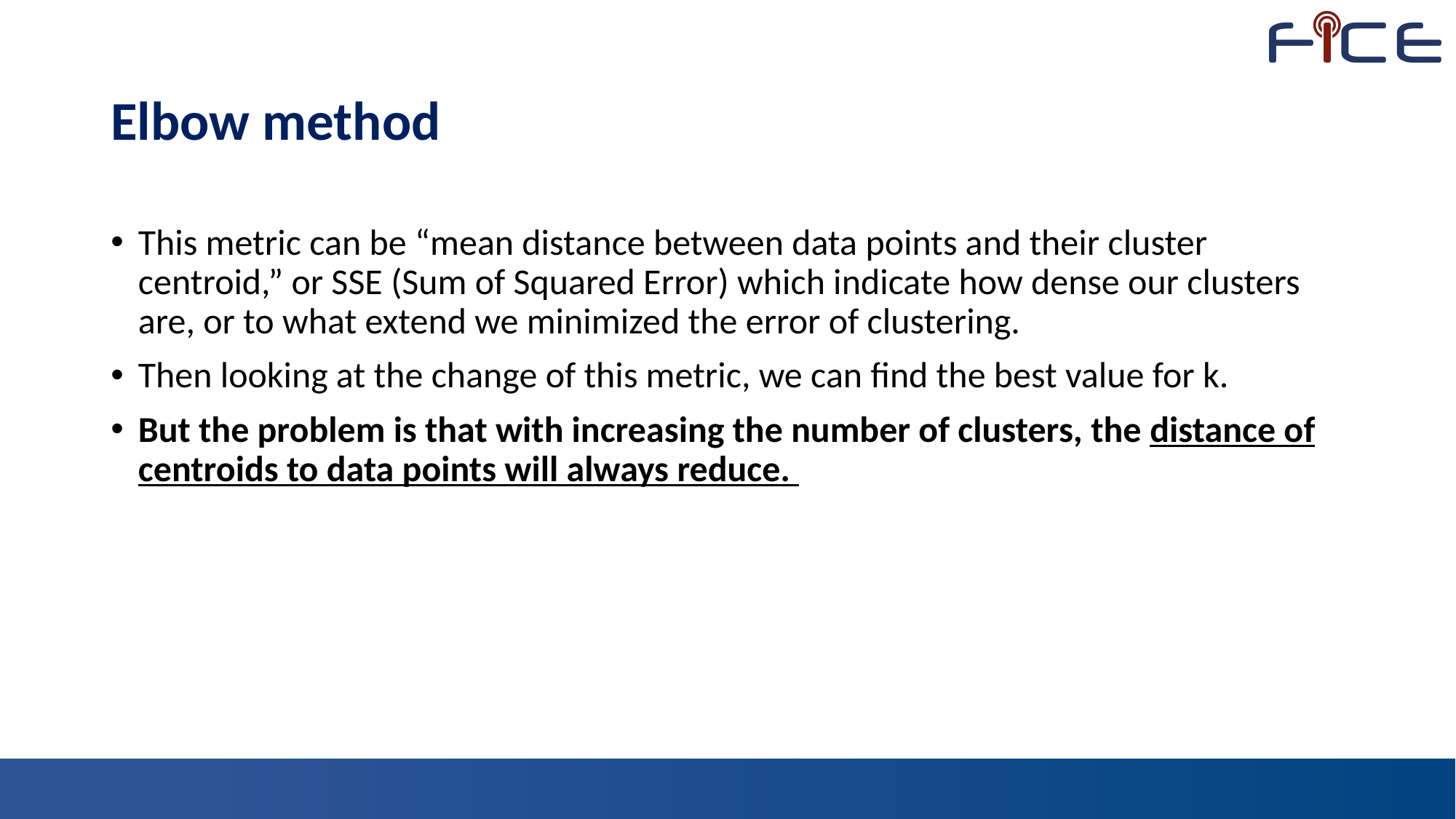

# Elbow method
This metric can be “mean distance between data points and their cluster centroid,” or SSE (Sum of Squared Error) which indicate how dense our clusters are, or to what extend we minimized the error of clustering.
Then looking at the change of this metric, we can find the best value for k.
But the problem is that with increasing the number of clusters, the distance of centroids to data points will always reduce.